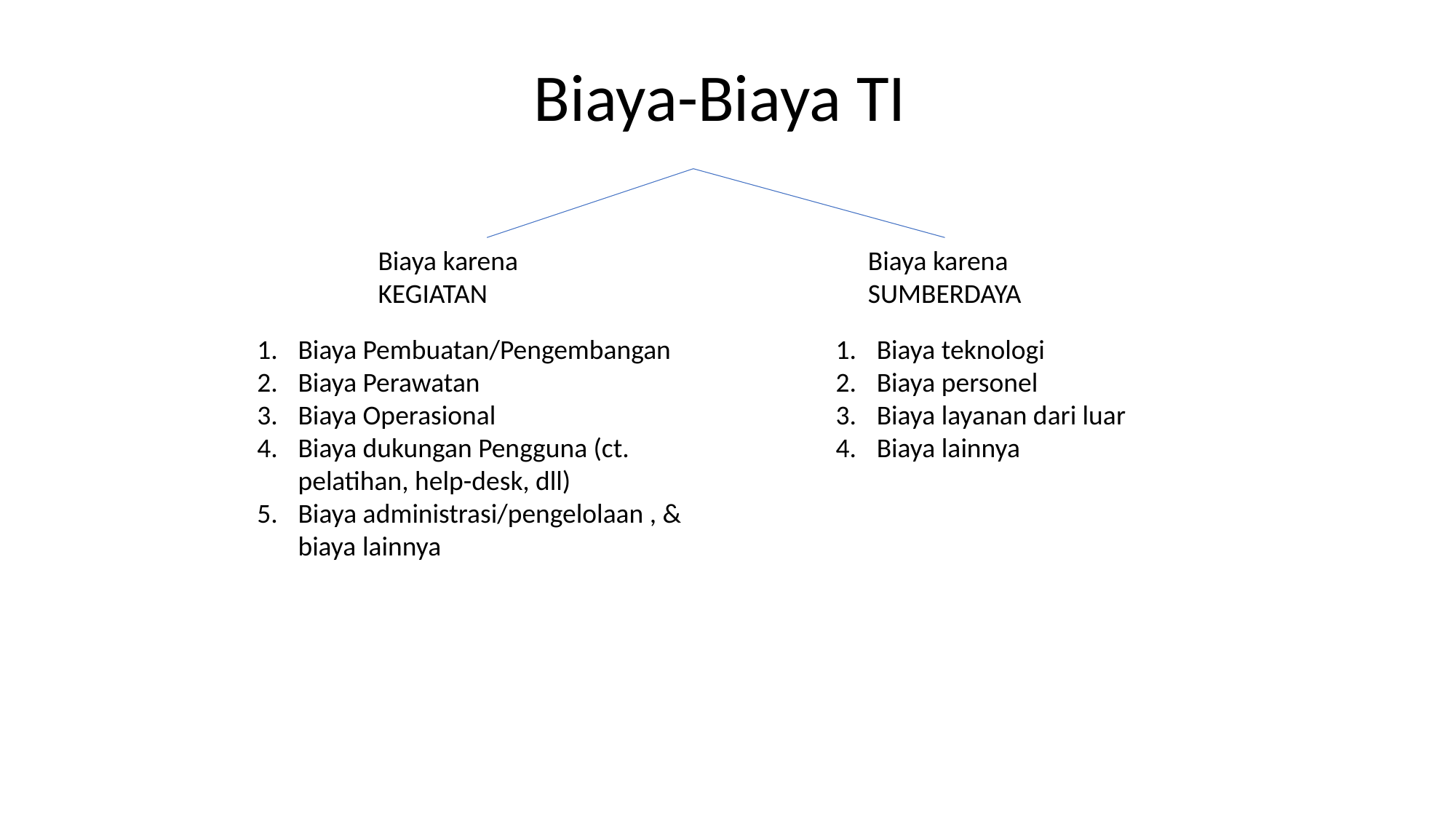

# Biaya-Biaya TI
Biaya karena
KEGIATAN
Biaya karena
SUMBERDAYA
Biaya Pembuatan/Pengembangan
Biaya Perawatan
Biaya Operasional
Biaya dukungan Pengguna (ct. pelatihan, help-desk, dll)
Biaya administrasi/pengelolaan , & biaya lainnya
Biaya teknologi
Biaya personel
Biaya layanan dari luar
Biaya lainnya